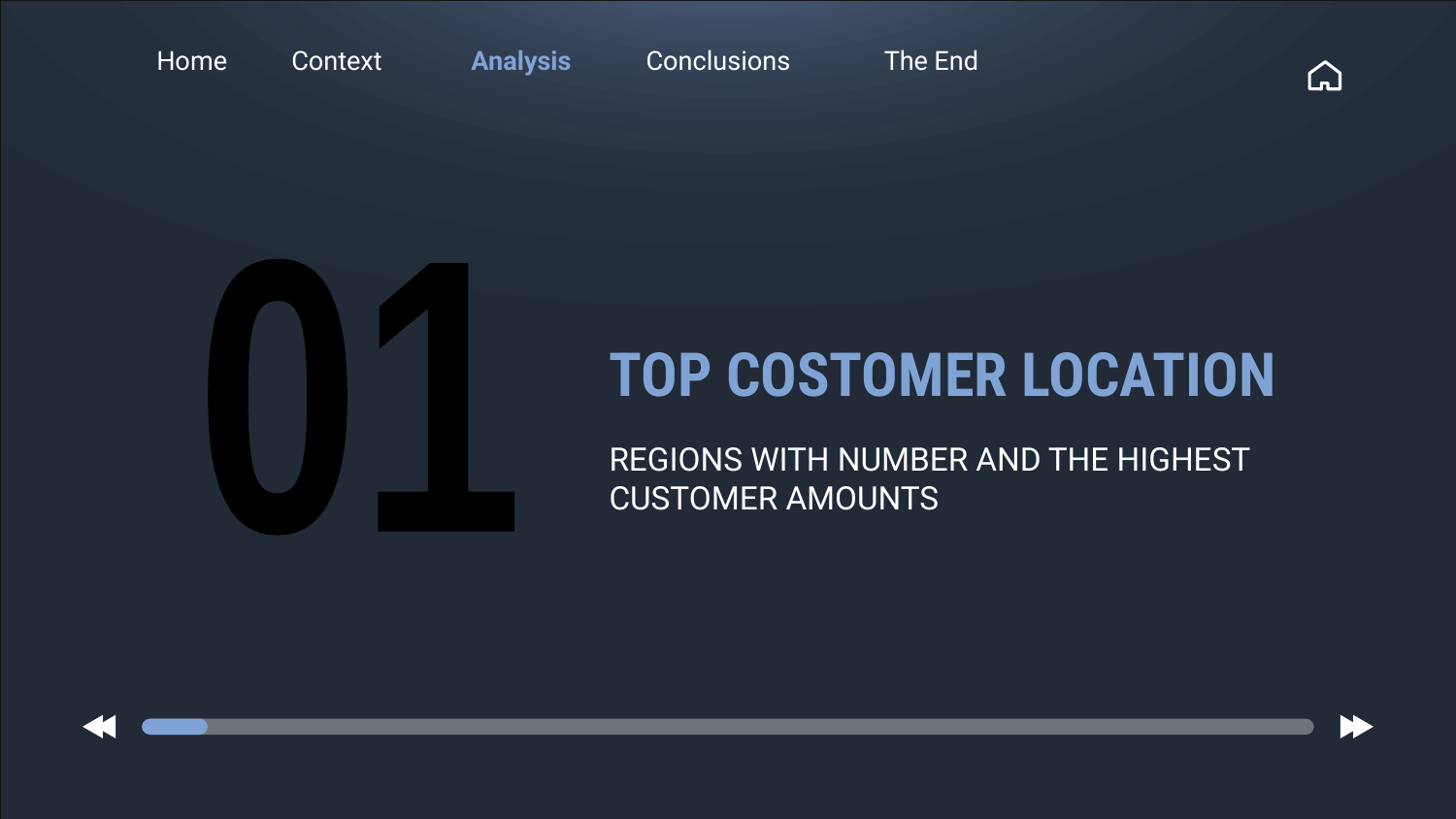

Home
Context
Analysis
Conclusions
The End

01
# TOP COSTOMER LOCATION
REGIONS WITH NUMBER AND THE HIGHEST CUSTOMER AMOUNTS